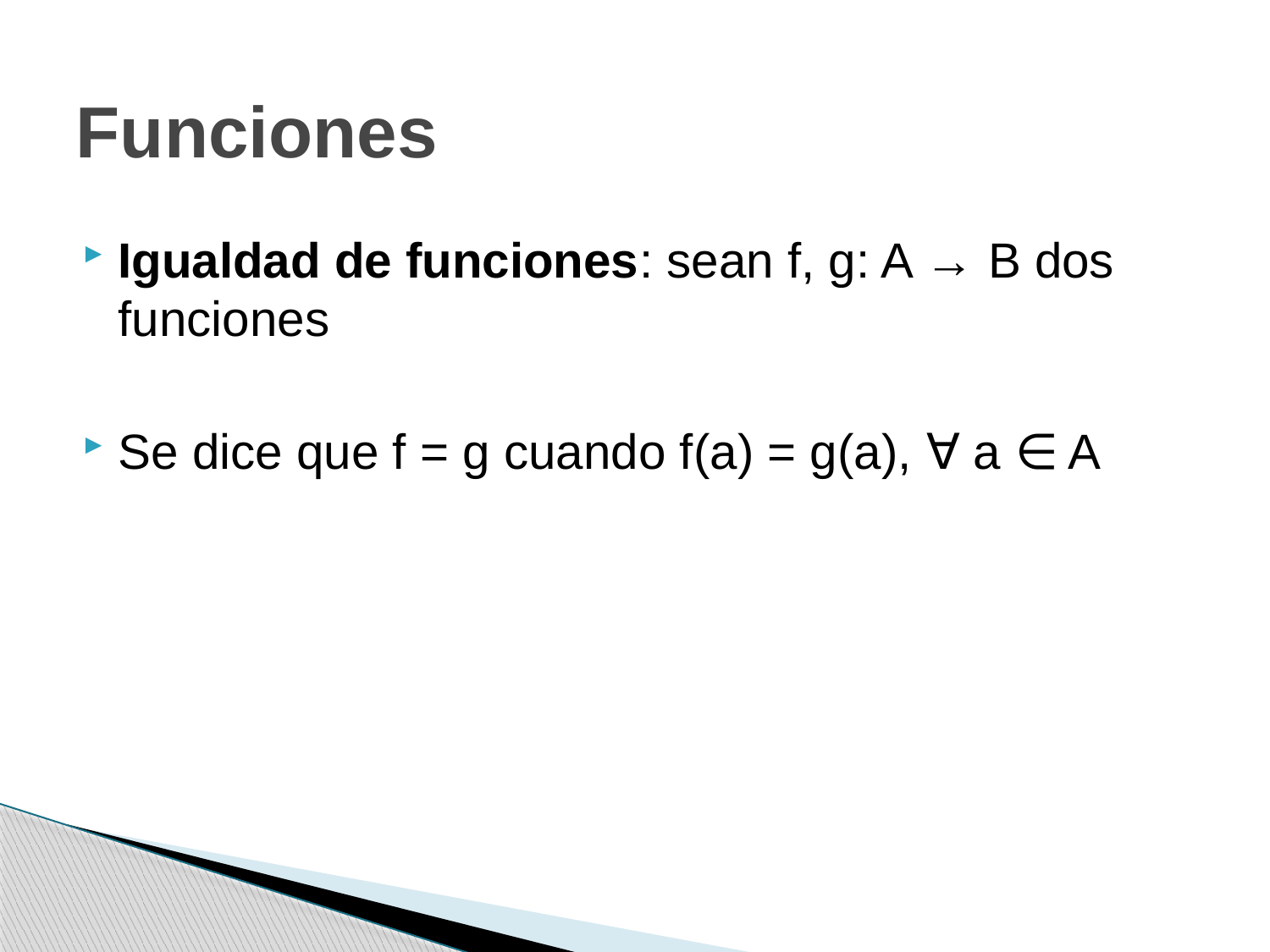

# Funciones
Igualdad de funciones: sean f, g: A → B dos funciones

Se dice que f = g cuando f(a) = g(a), ∀ a ∈ A